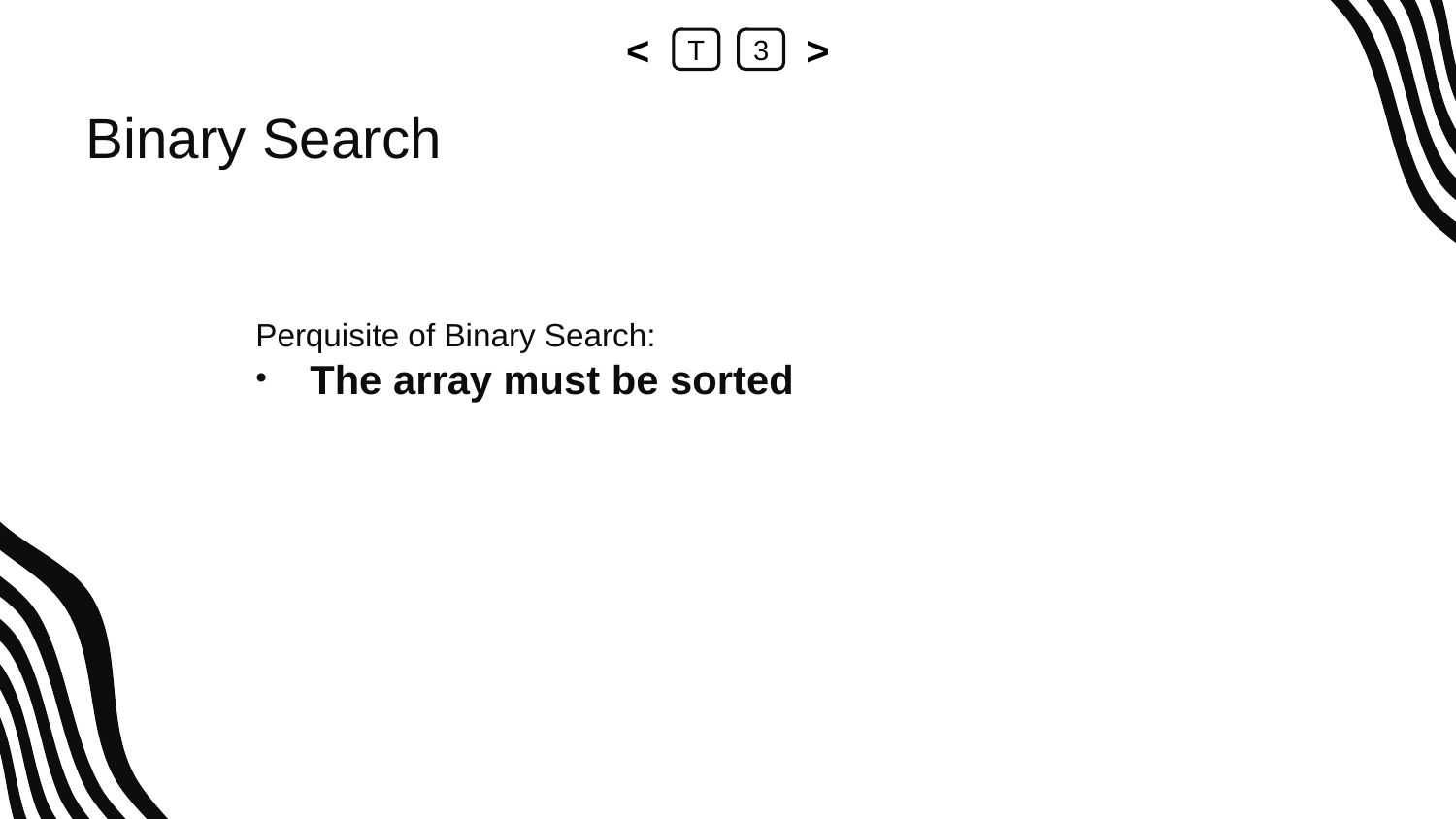

<
T
3
>
# Binary Search
Perquisite of Binary Search:
 The array must be sorted